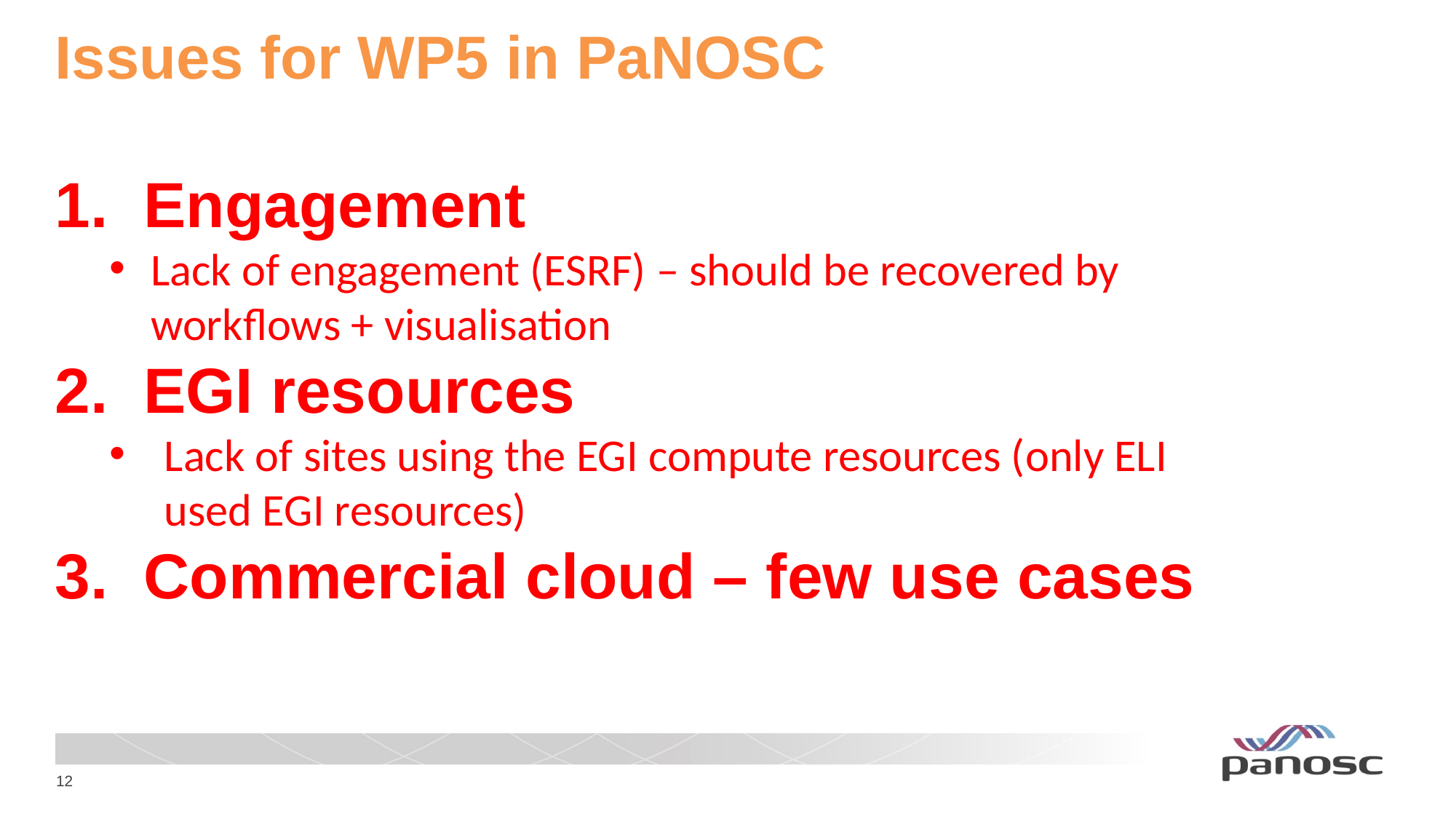

# Issues for WP5 in PaNOSC
Engagement
Lack of engagement (ESRF) – should be recovered by workflows + visualisation
EGI resources
Lack of sites using the EGI compute resources (only ELI used EGI resources)
Commercial cloud – few use cases